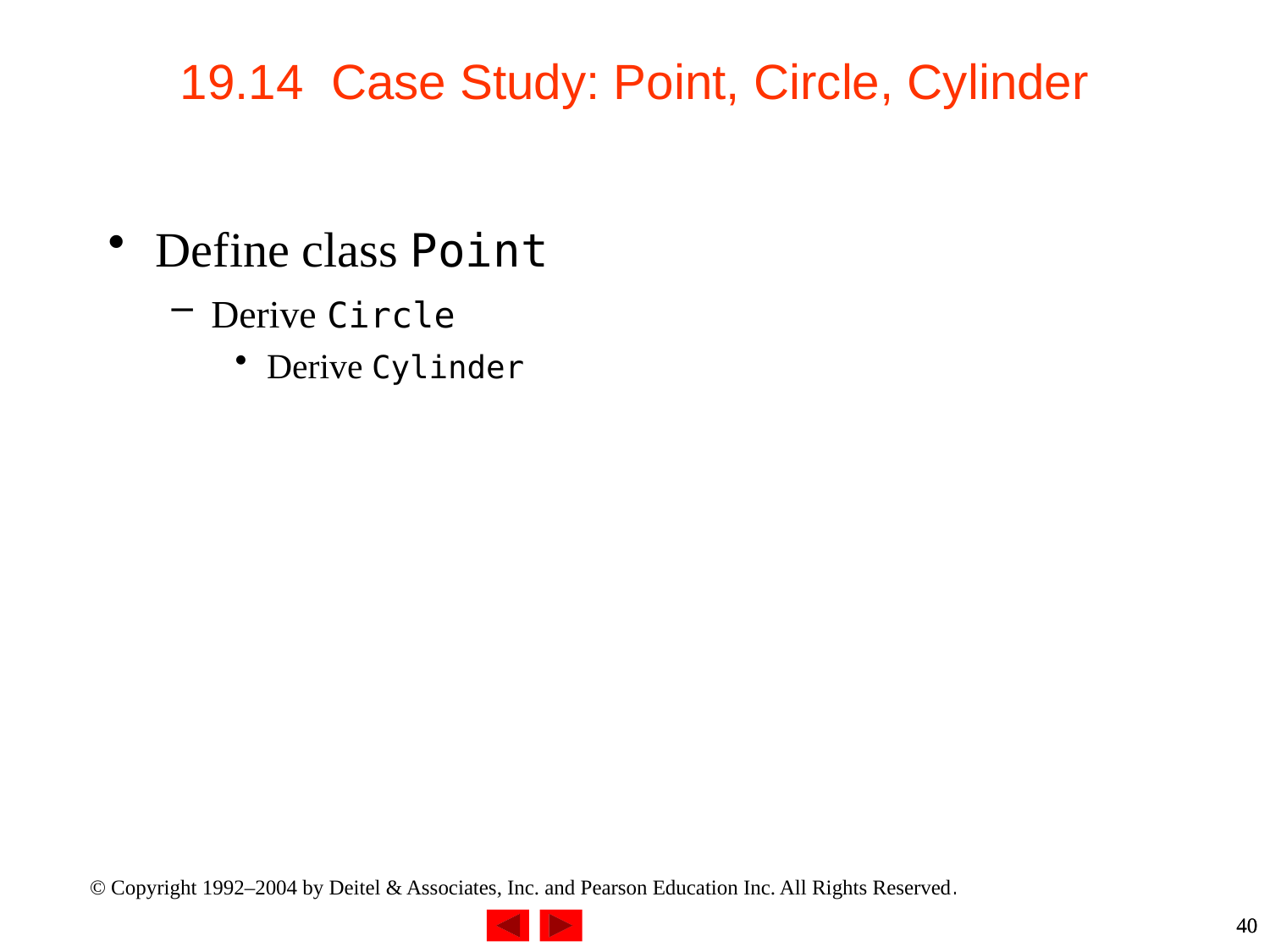

# 19.14  Case Study: Point, Circle, Cylinder
Define class Point
Derive Circle
Derive Cylinder